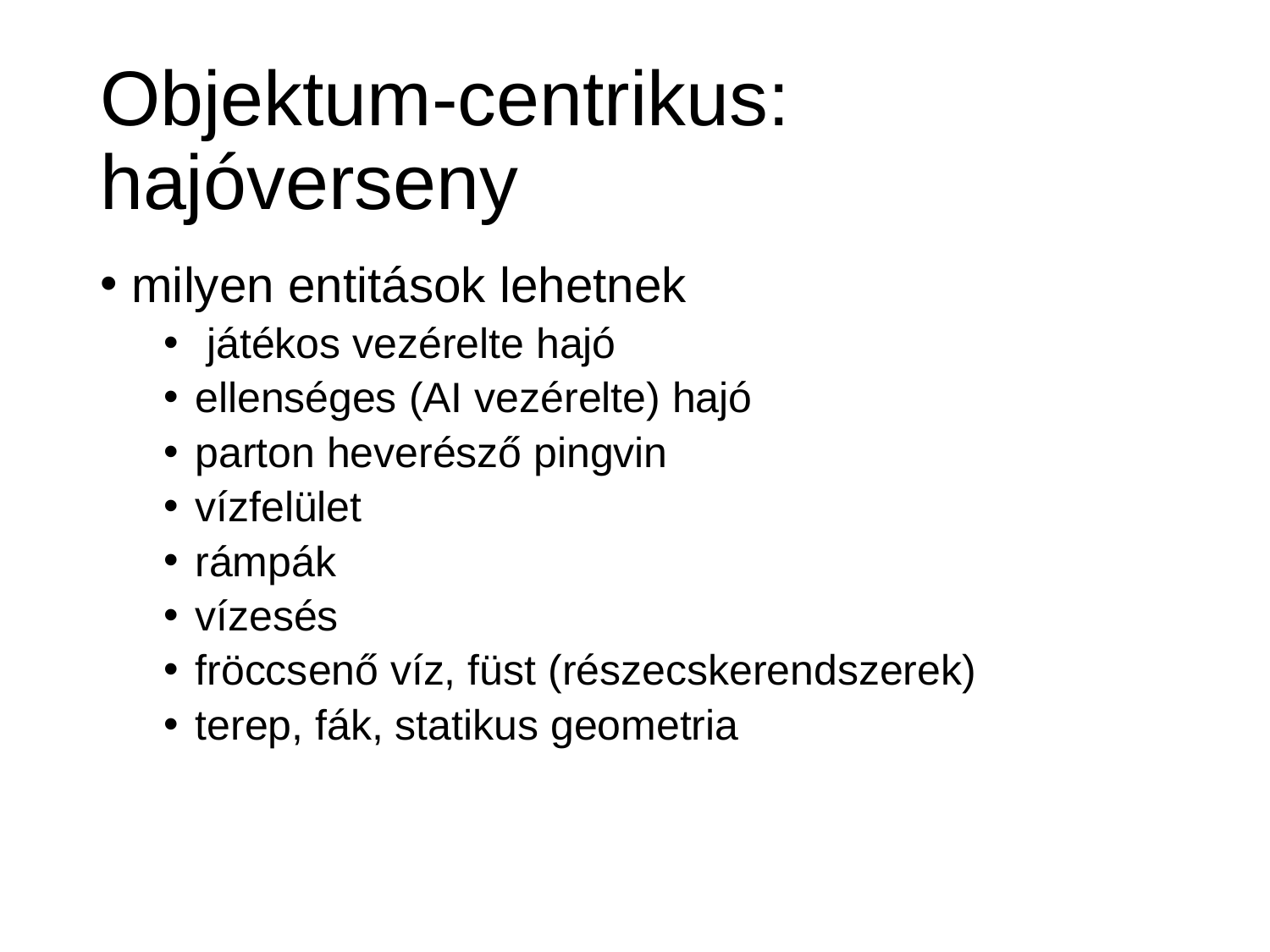

# Objektum-centrikus: hajóverseny
milyen entitások lehetnek
 játékos vezérelte hajó
ellenséges (AI vezérelte) hajó
parton heverésző pingvin
vízfelület
rámpák
vízesés
fröccsenő víz, füst (részecskerendszerek)
terep, fák, statikus geometria